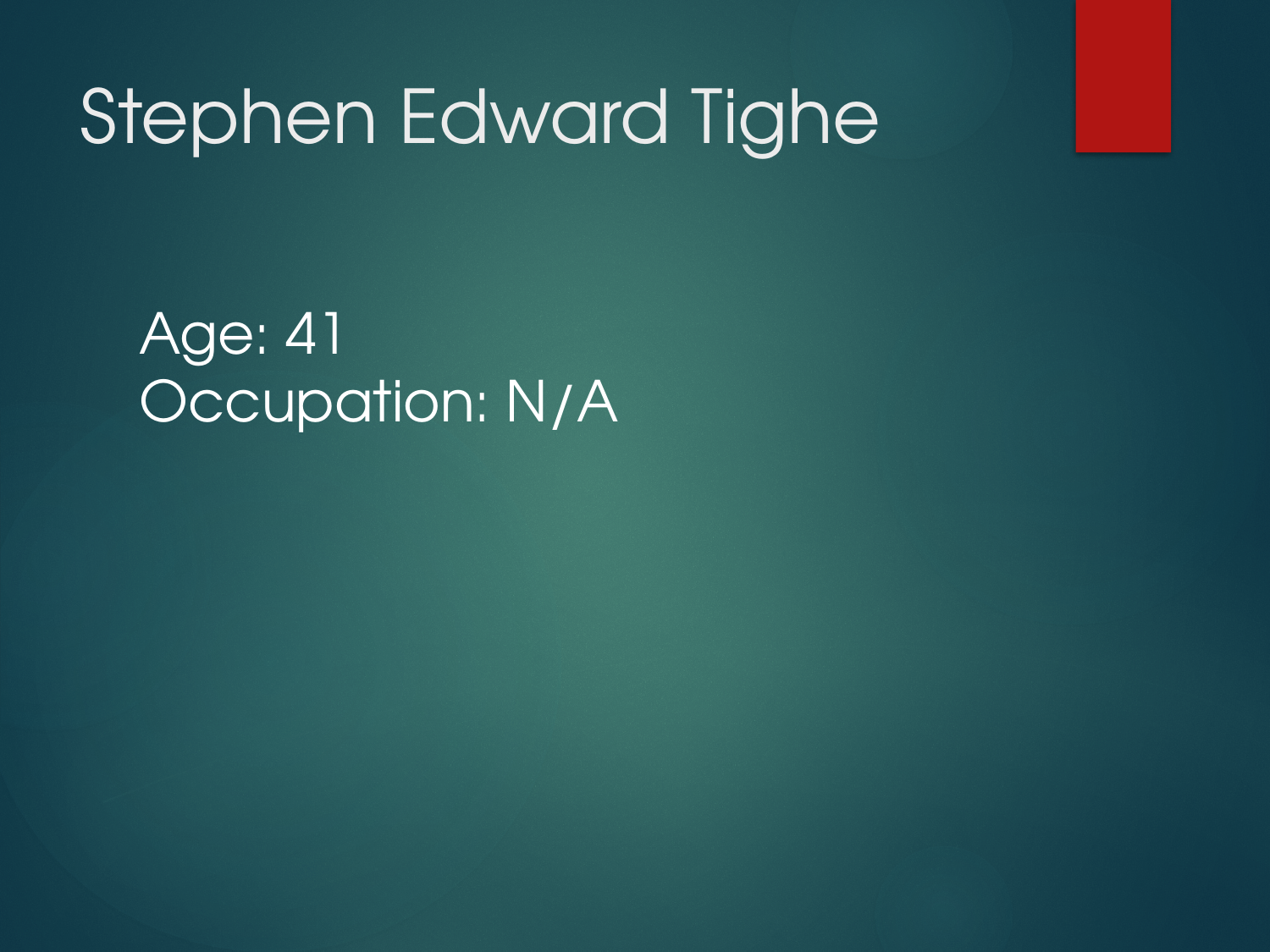

# Stephen Edward Tighe

Age: 41
Occupation: N/A